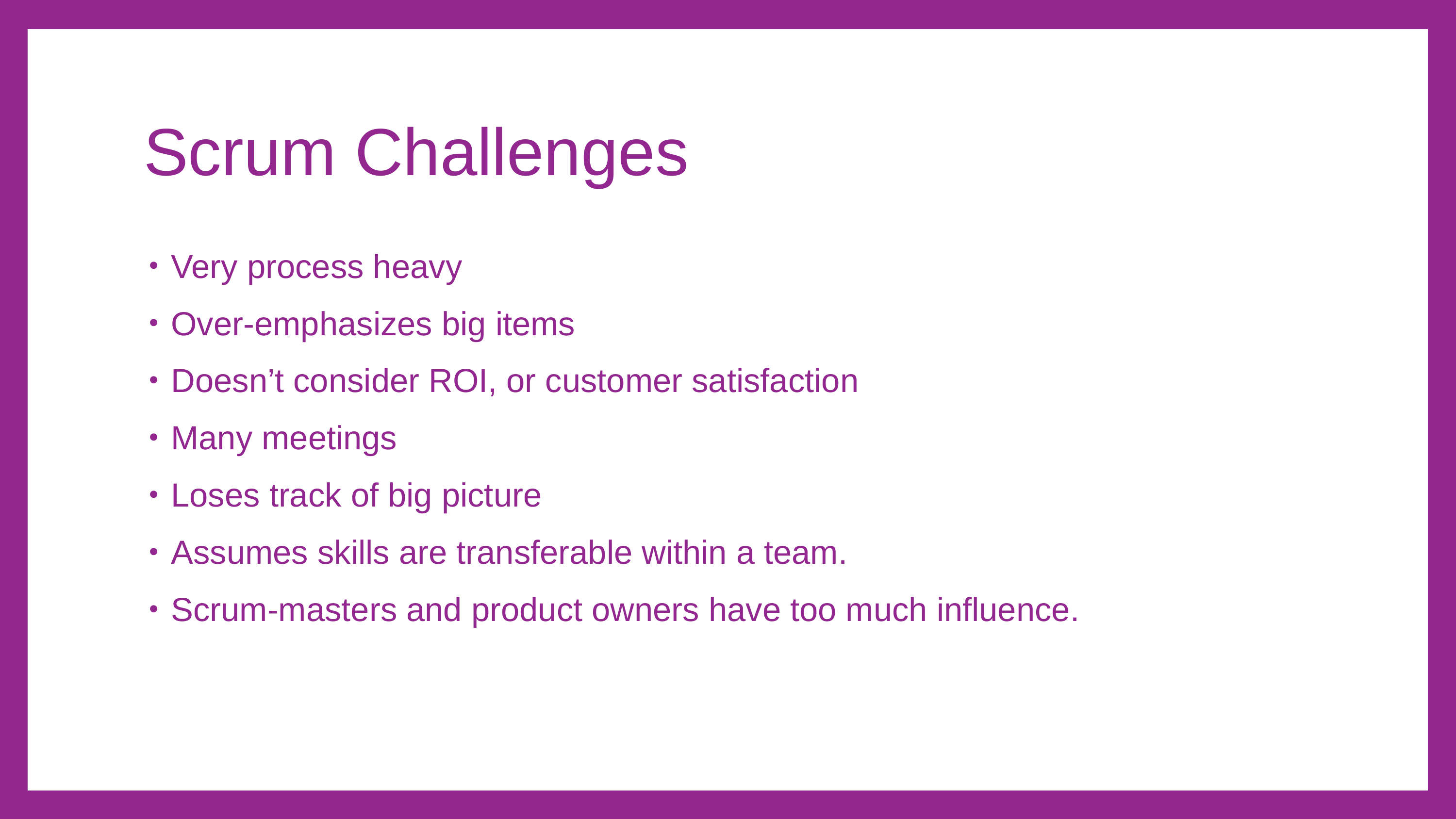

# Scrum Challenges
Very process heavy
Over-emphasizes big items
Doesn’t consider ROI, or customer satisfaction
Many meetings
Loses track of big picture
Assumes skills are transferable within a team.
Scrum-masters and product owners have too much influence.